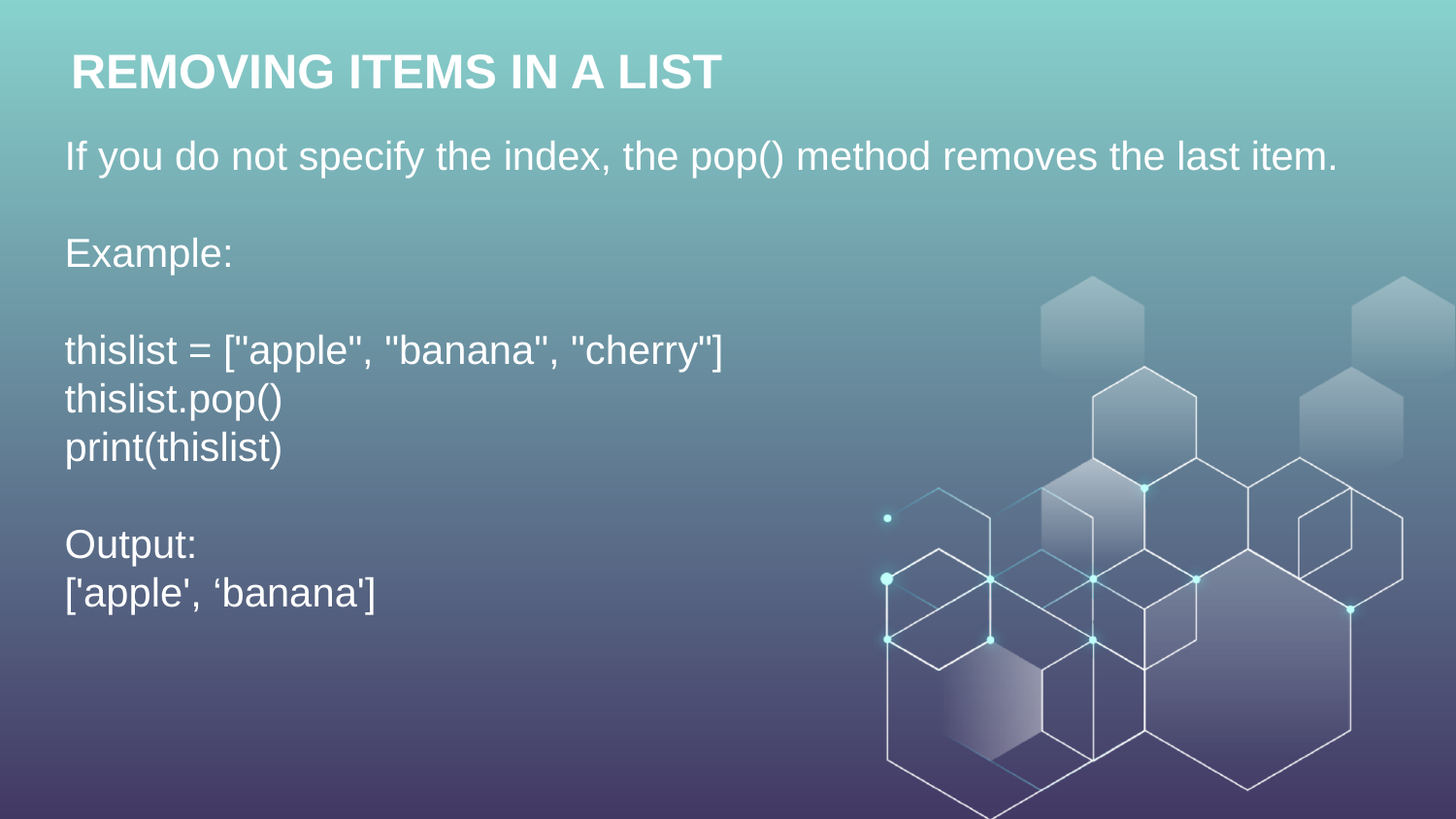

REMOVING ITEMS IN A LIST
If you do not specify the index, the pop() method removes the last item.

Example:
thislist = ["apple", "banana", "cherry"]
thislist.pop()
print(thislist)

Output:
['apple', ‘banana']